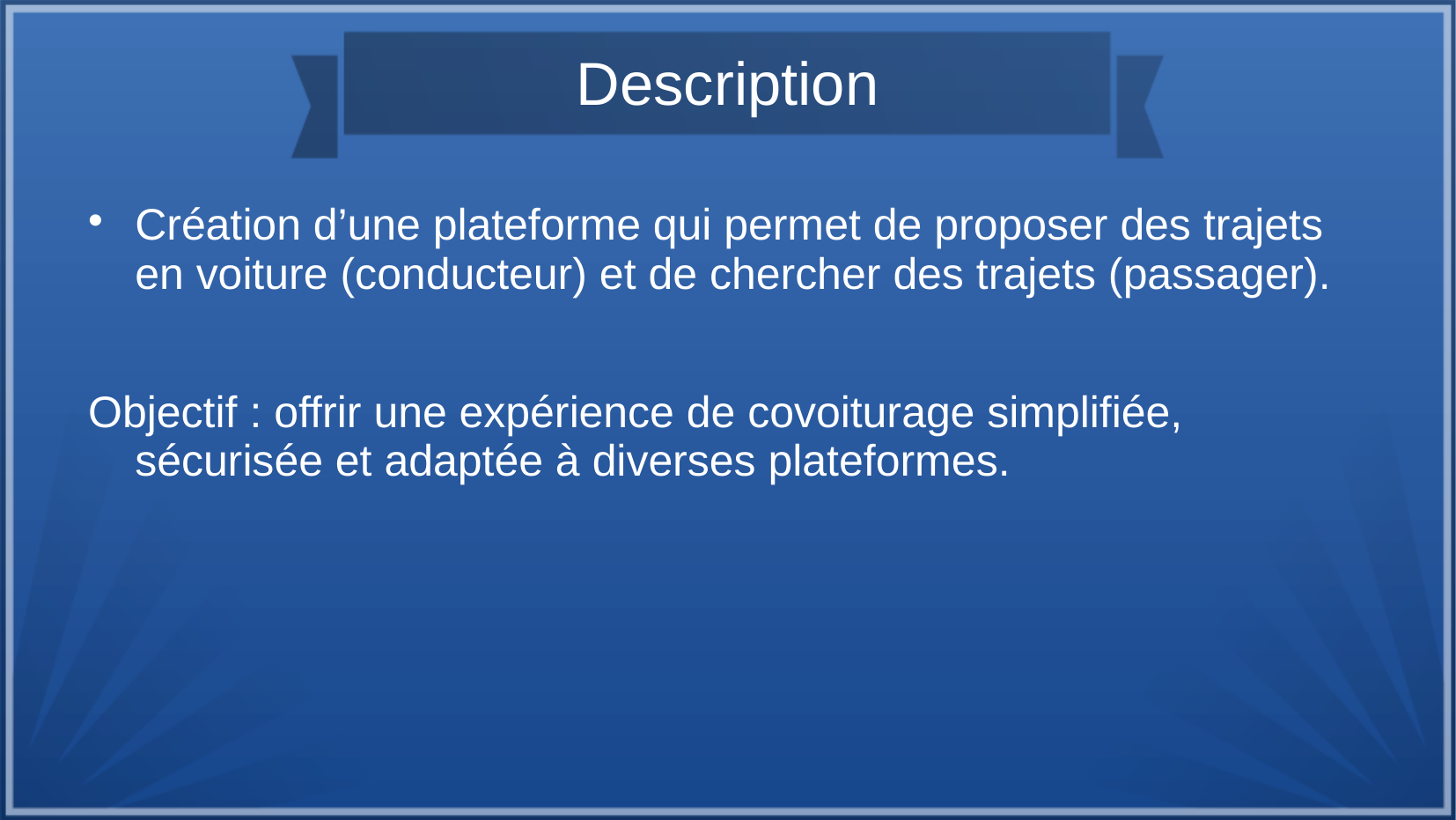

# Description
Création d’une plateforme qui permet de proposer des trajets en voiture (conducteur) et de chercher des trajets (passager).

Objectif : offrir une expérience de covoiturage simplifiée, sécurisée et adaptée à diverses plateformes.